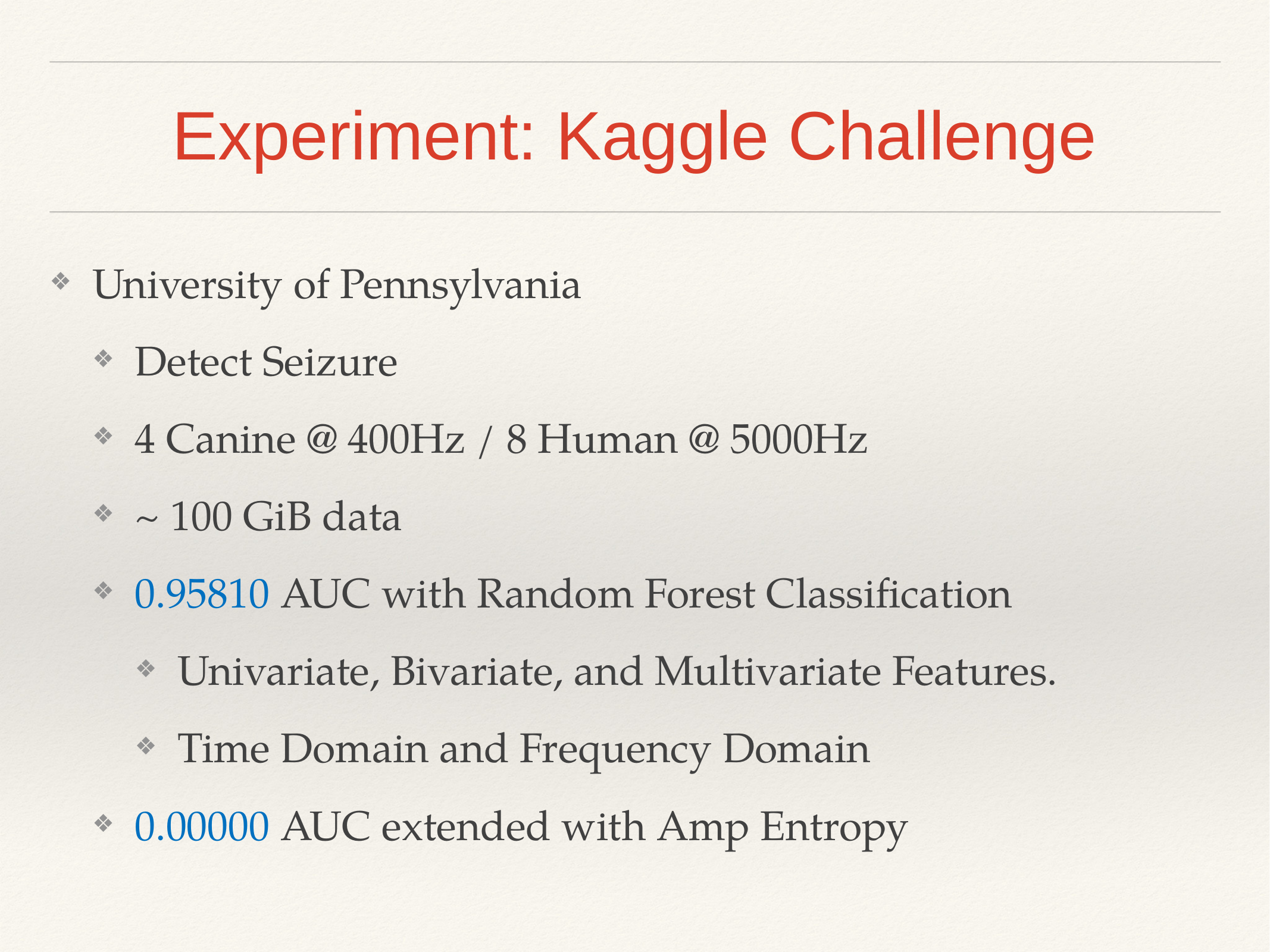

# Experiment: Kaggle Challenge
University of Pennsylvania
Detect Seizure
4 Canine @ 400Hz / 8 Human @ 5000Hz
~ 100 GiB data
0.95810 AUC with Random Forest Classification
Univariate, Bivariate, and Multivariate Features.
Time Domain and Frequency Domain
0.00000 AUC extended with Amp Entropy